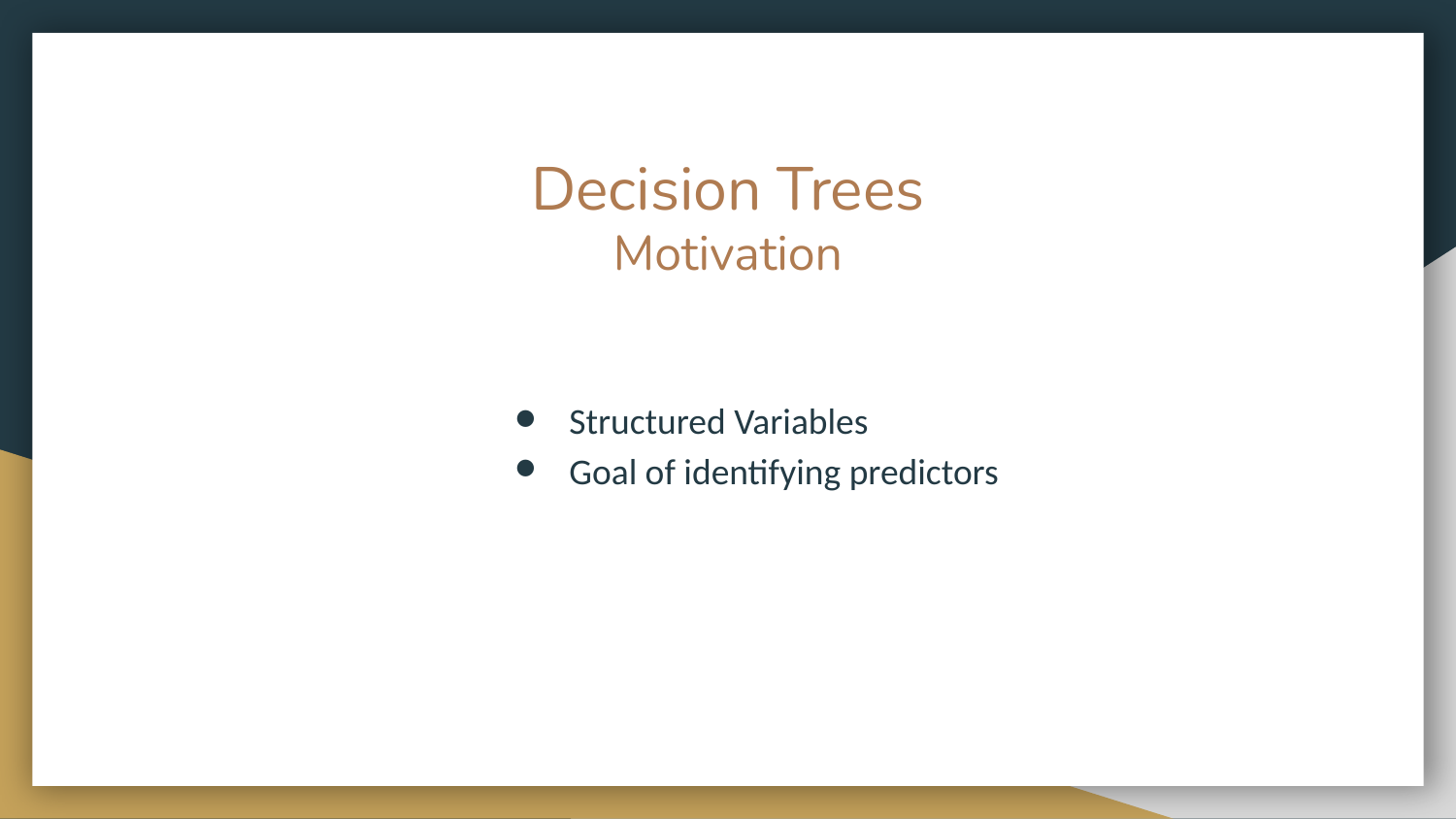

# Decision Trees
Motivation

Structured Variables
Goal of identifying predictors